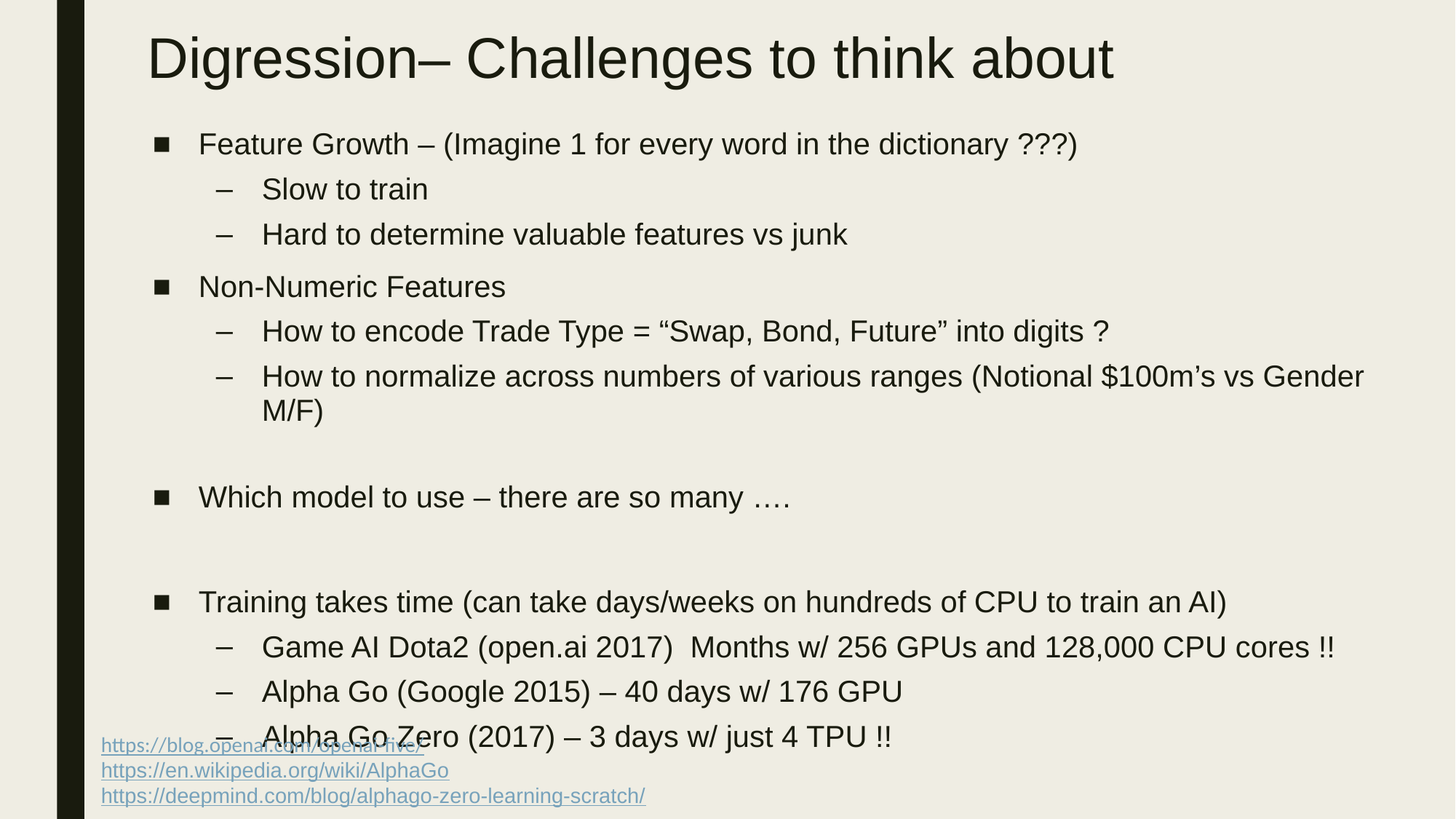

# Digression– Challenges to think about
Feature Growth – (Imagine 1 for every word in the dictionary ???)
Slow to train
Hard to determine valuable features vs junk
Non-Numeric Features
How to encode Trade Type = “Swap, Bond, Future” into digits ?
How to normalize across numbers of various ranges (Notional $100m’s vs Gender M/F)
Which model to use – there are so many ….

Training takes time (can take days/weeks on hundreds of CPU to train an AI)
Game AI Dota2 (open.ai 2017)  Months w/ 256 GPUs and 128,000 CPU cores !!
Alpha Go (Google 2015) – 40 days w/ 176 GPU
Alpha Go Zero (2017) – 3 days w/ just 4 TPU !!

https://blog.openai.com/openai-five/
https://en.wikipedia.org/wiki/AlphaGo
https://deepmind.com/blog/alphago-zero-learning-scratch/